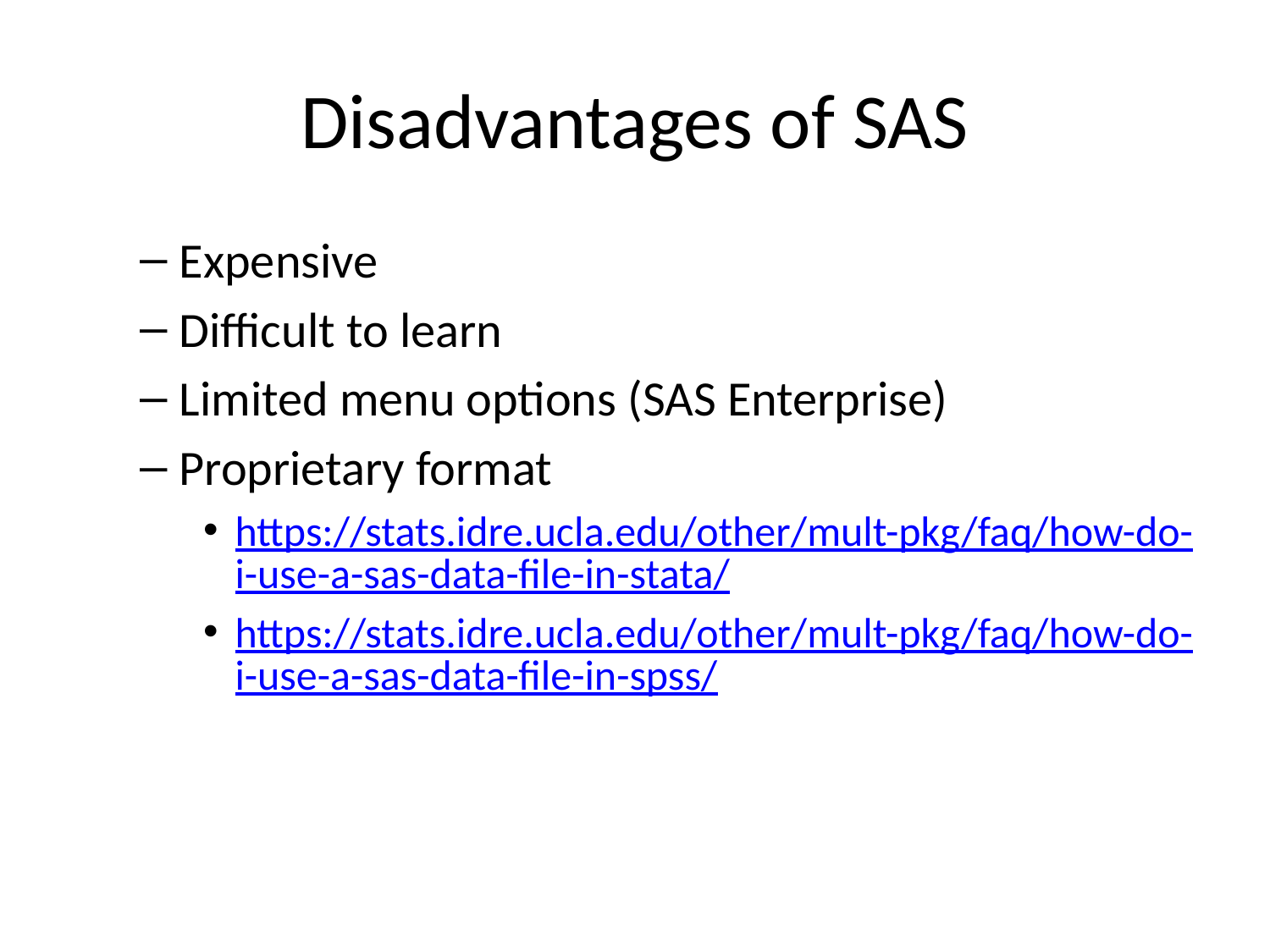

# Disadvantages of SAS
Expensive
Difficult to learn
Limited menu options (SAS Enterprise)
Proprietary format
https://stats.idre.ucla.edu/other/mult-pkg/faq/how-do-i-use-a-sas-data-file-in-stata/
https://stats.idre.ucla.edu/other/mult-pkg/faq/how-do-i-use-a-sas-data-file-in-spss/